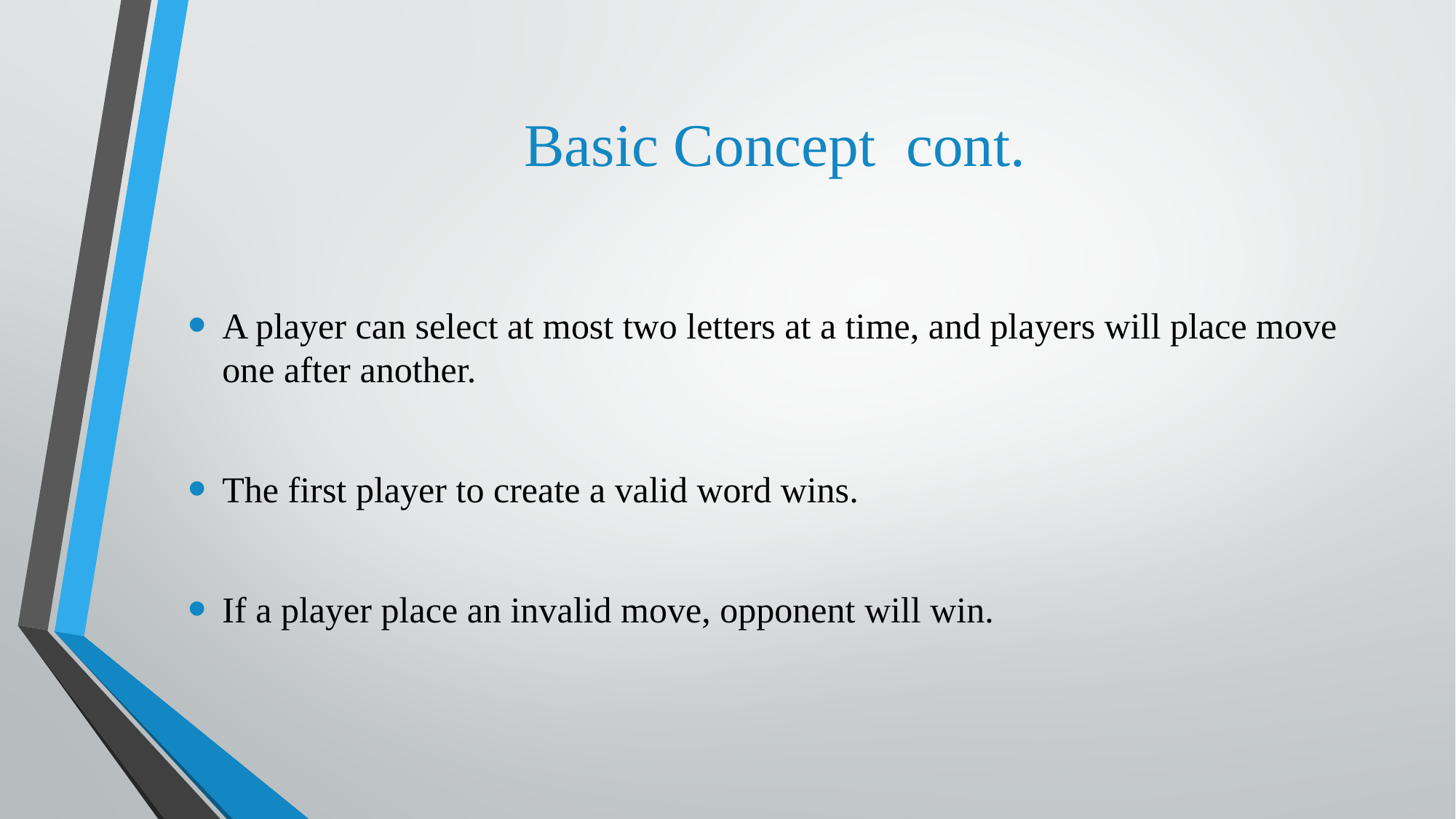

# Basic Concept  cont.
A player can select at most two letters at a time, and players will place move one after another.

The first player to create a valid word wins.

If a player place an invalid move, opponent will win.